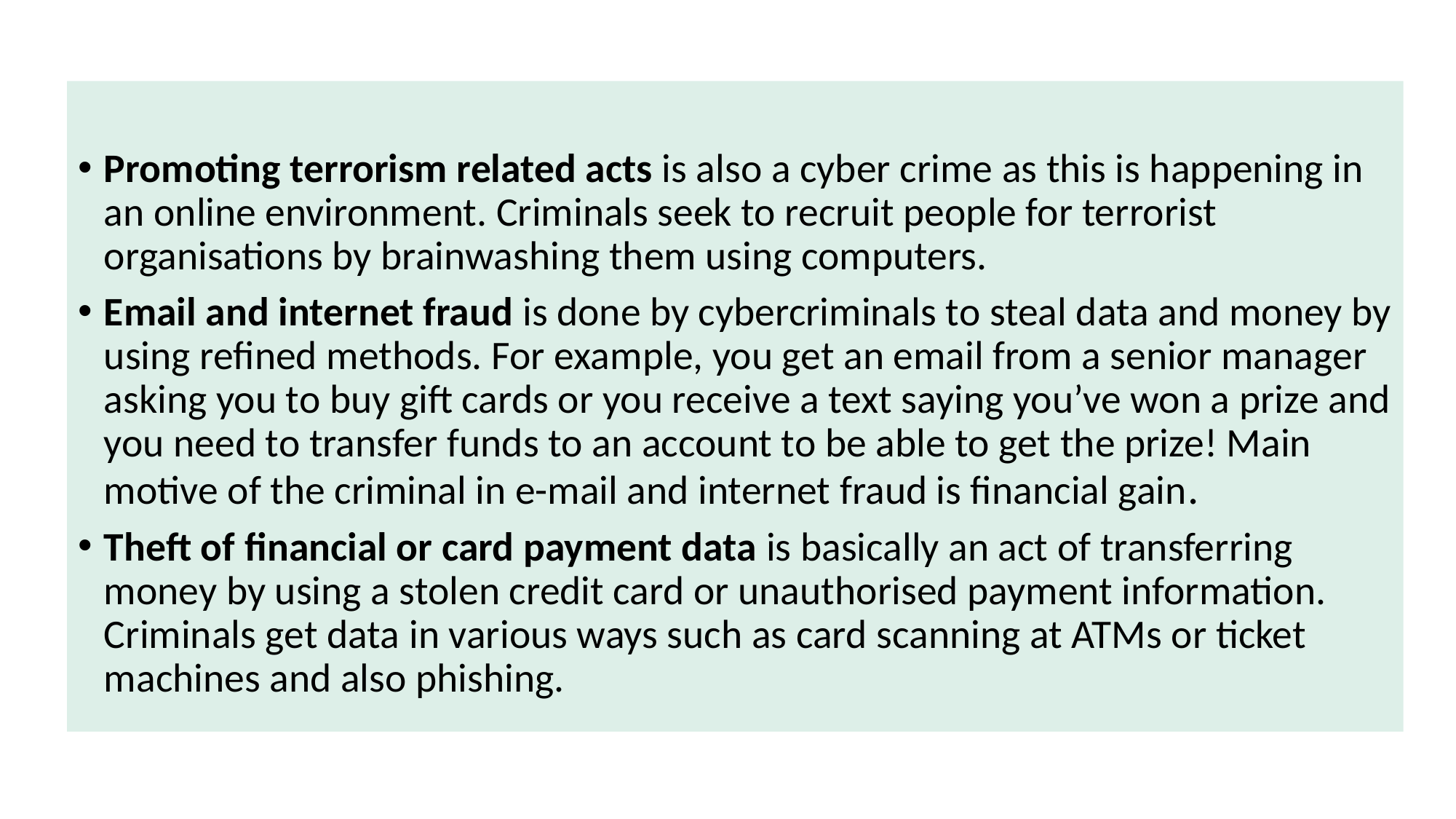

Promoting terrorism related acts is also a cyber crime as this is happening in an online environment. Criminals seek to recruit people for terrorist organisations by brainwashing them using computers.
Email and internet fraud is done by cybercriminals to steal data and money by using refined methods. For example, you get an email from a senior manager asking you to buy gift cards or you receive a text saying you’ve won a prize and you need to transfer funds to an account to be able to get the prize! Main motive of the criminal in e-mail and internet fraud is financial gain.
Theft of financial or card payment data is basically an act of transferring money by using a stolen credit card or unauthorised payment information. Criminals get data in various ways such as card scanning at ATMs or ticket machines and also phishing.